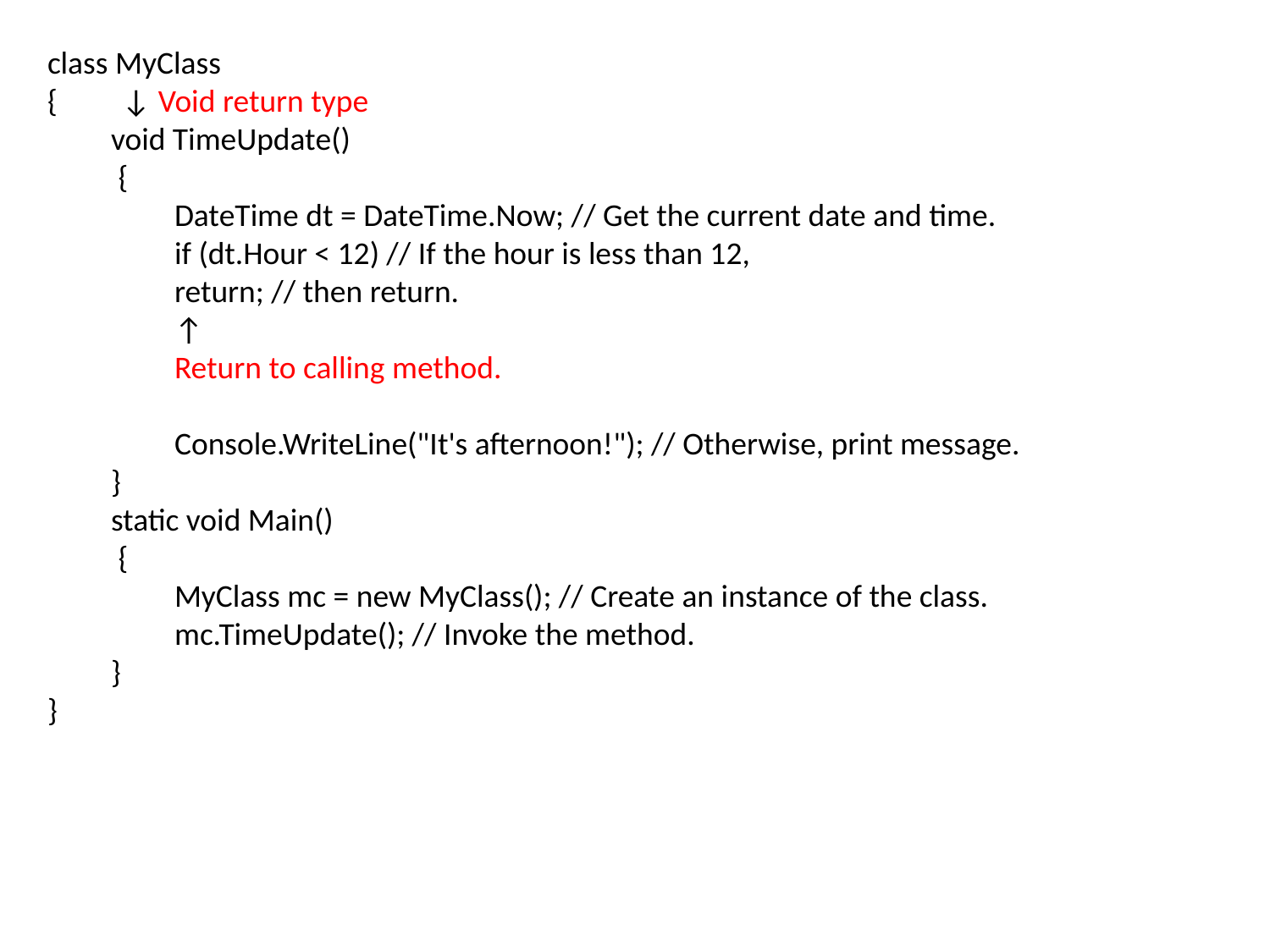

class MyClass
{         ↓ Void return type
void TimeUpdate()
 {
DateTime dt = DateTime.Now; // Get the current date and time.
if (dt.Hour < 12) // If the hour is less than 12,
return; // then return.
↑
Return to calling method.

Console.WriteLine("It's afternoon!"); // Otherwise, print message.
}
static void Main()
 {
MyClass mc = new MyClass(); // Create an instance of the class.
mc.TimeUpdate(); // Invoke the method.
}
}